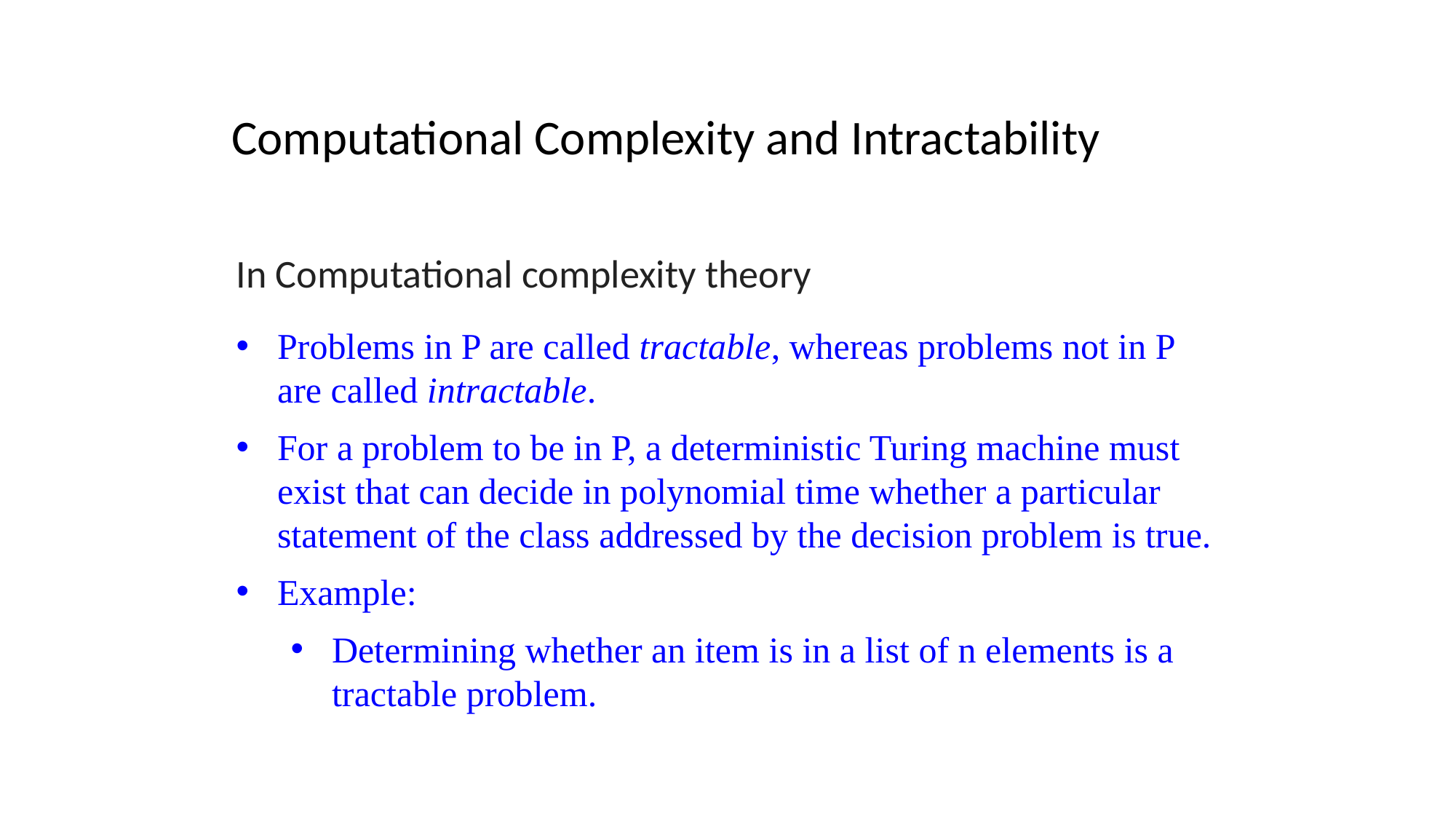

Computational Complexity and Intractability
In Computational complexity theory
Problems in P are called tractable, whereas problems not in P are called intractable.
For a problem to be in P, a deterministic Turing machine must exist that can decide in polynomial time whether a particular statement of the class addressed by the decision problem is true.
Example:
Determining whether an item is in a list of n elements is a tractable problem.